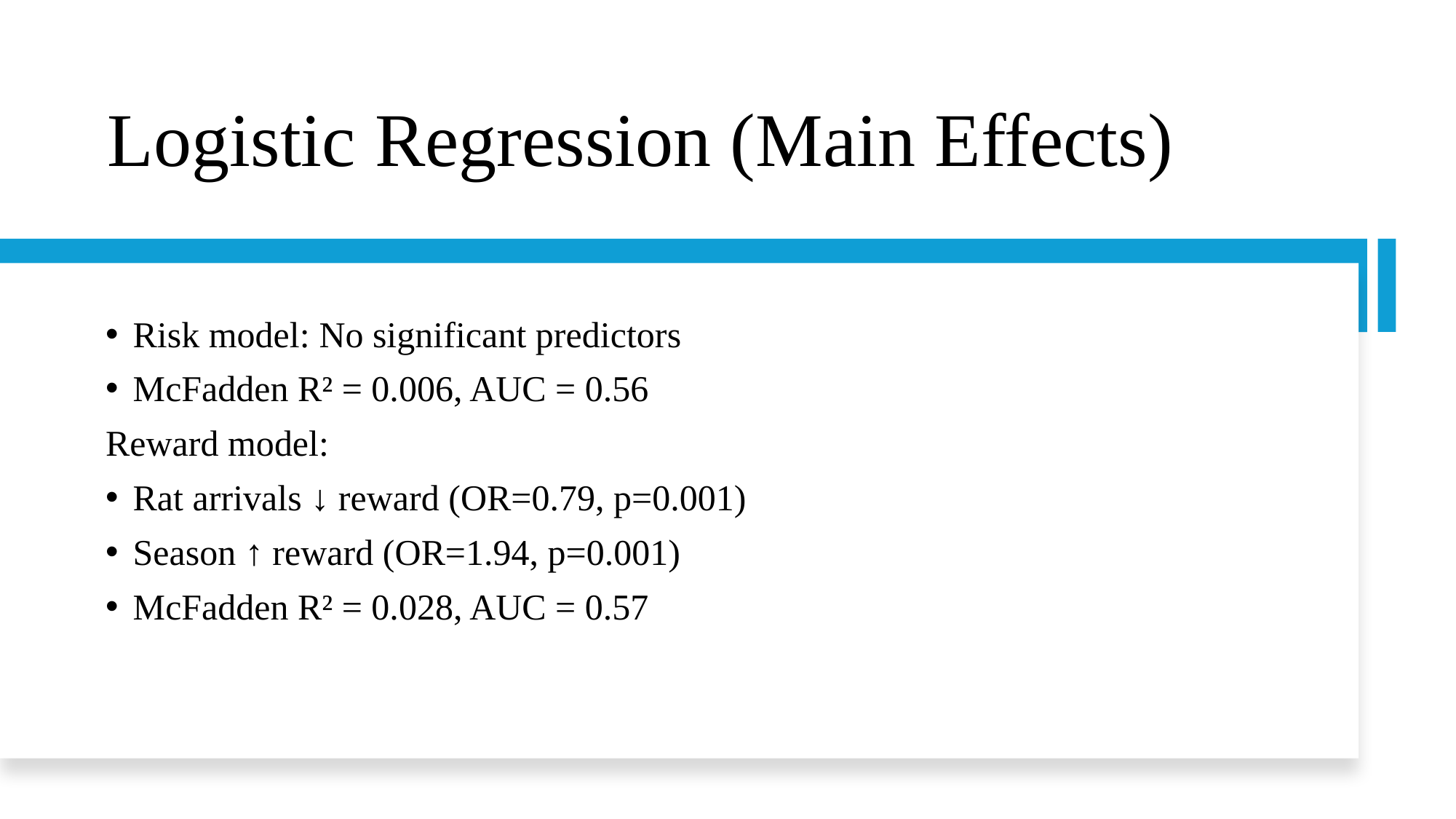

# Logistic Regression (Main Effects)

Risk model: No significant predictors
McFadden R² = 0.006, AUC = 0.56
Reward model:
Rat arrivals ↓ reward (OR=0.79, p=0.001)
Season ↑ reward (OR=1.94, p=0.001)
McFadden R² = 0.028, AUC = 0.57